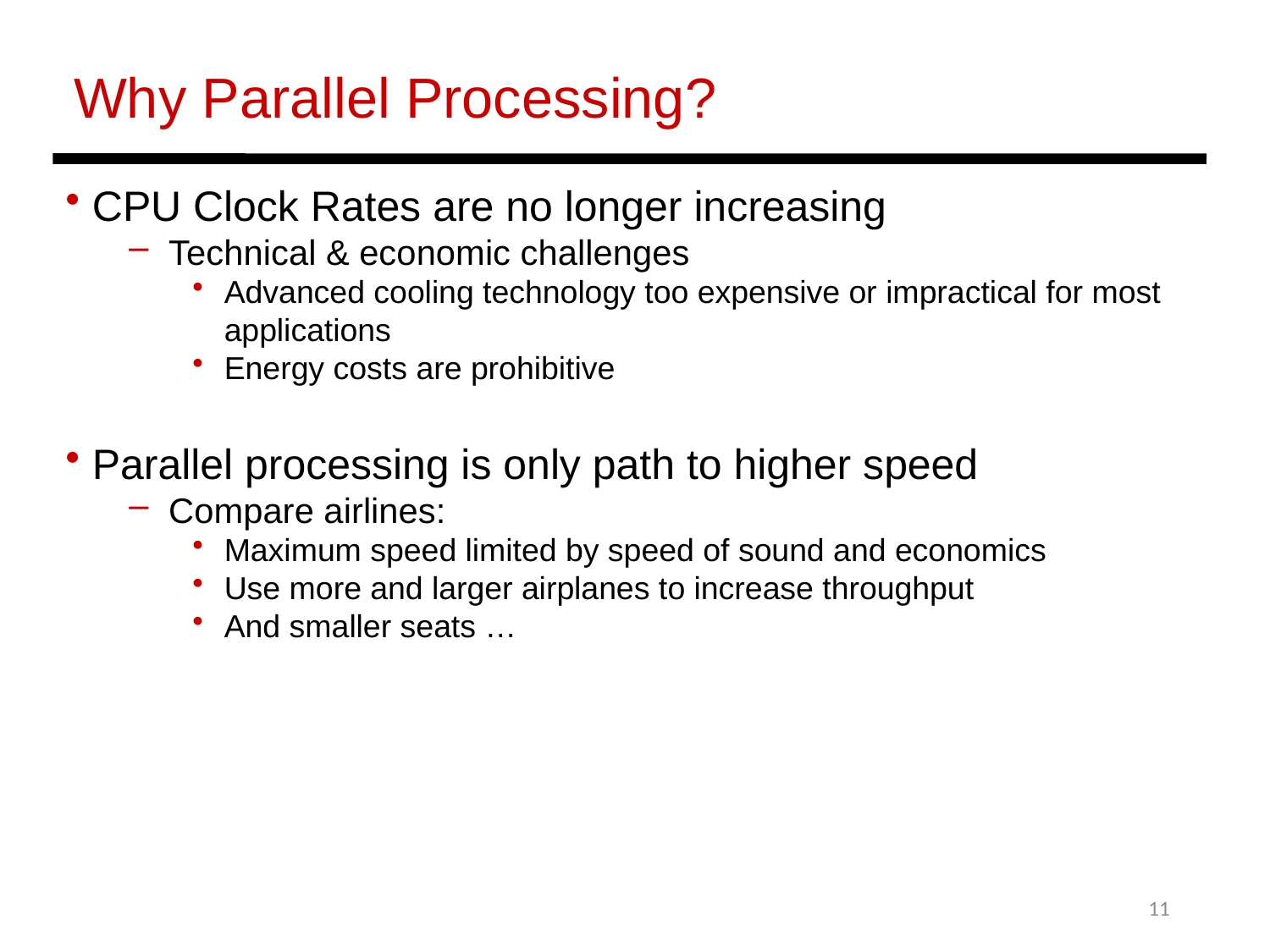

Why Parallel Processing?

 CPU Clock Rates are no longer increasing
Technical & economic challenges
Advanced cooling technology too expensive or impractical for most applications
Energy costs are prohibitive

 Parallel processing is only path to higher speed
Compare airlines:
Maximum speed limited by speed of sound and economics
Use more and larger airplanes to increase throughput
And smaller seats …

11